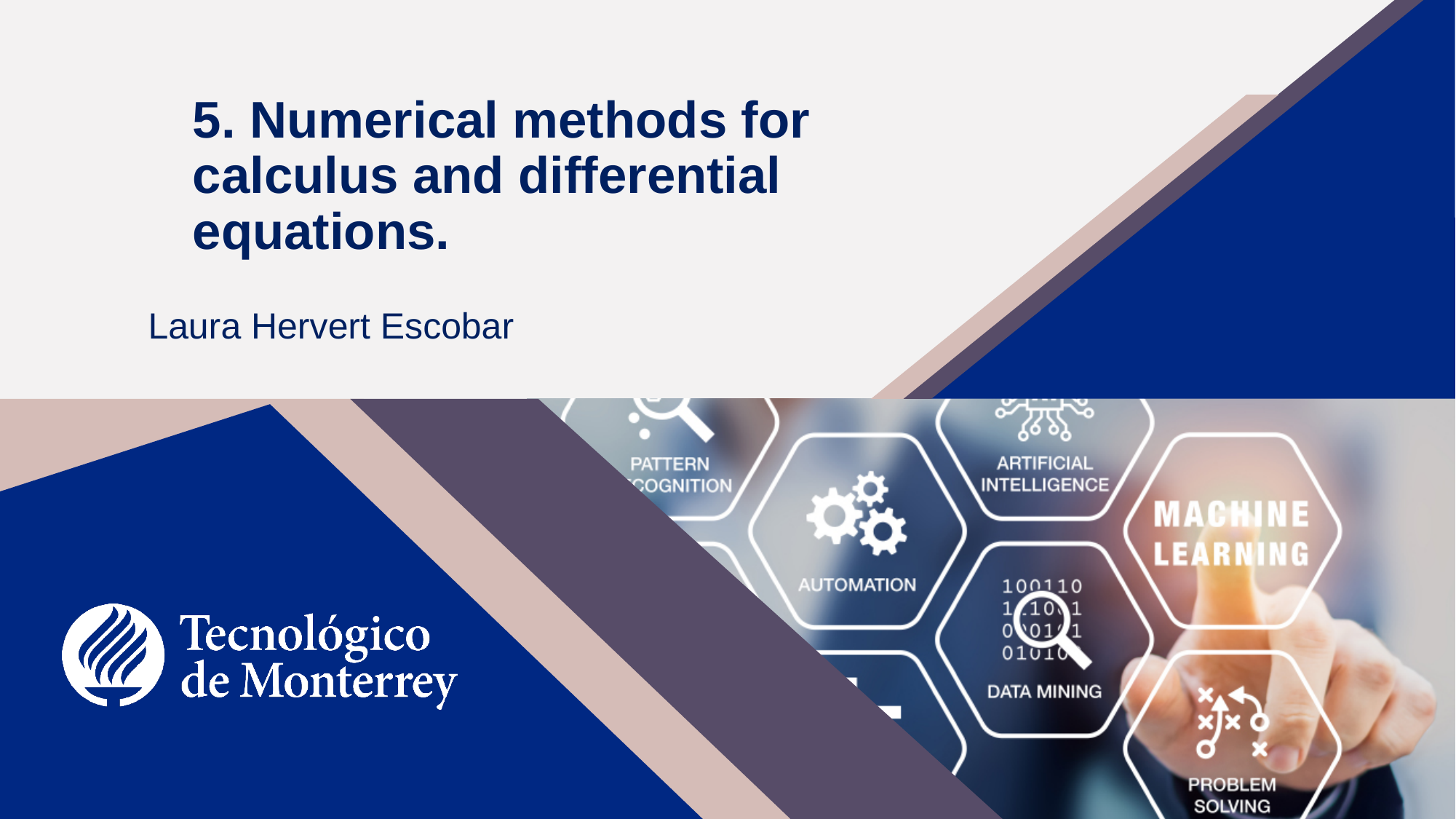

# 5. Numerical methods for calculus and differential equations.
Laura Hervert Escobar